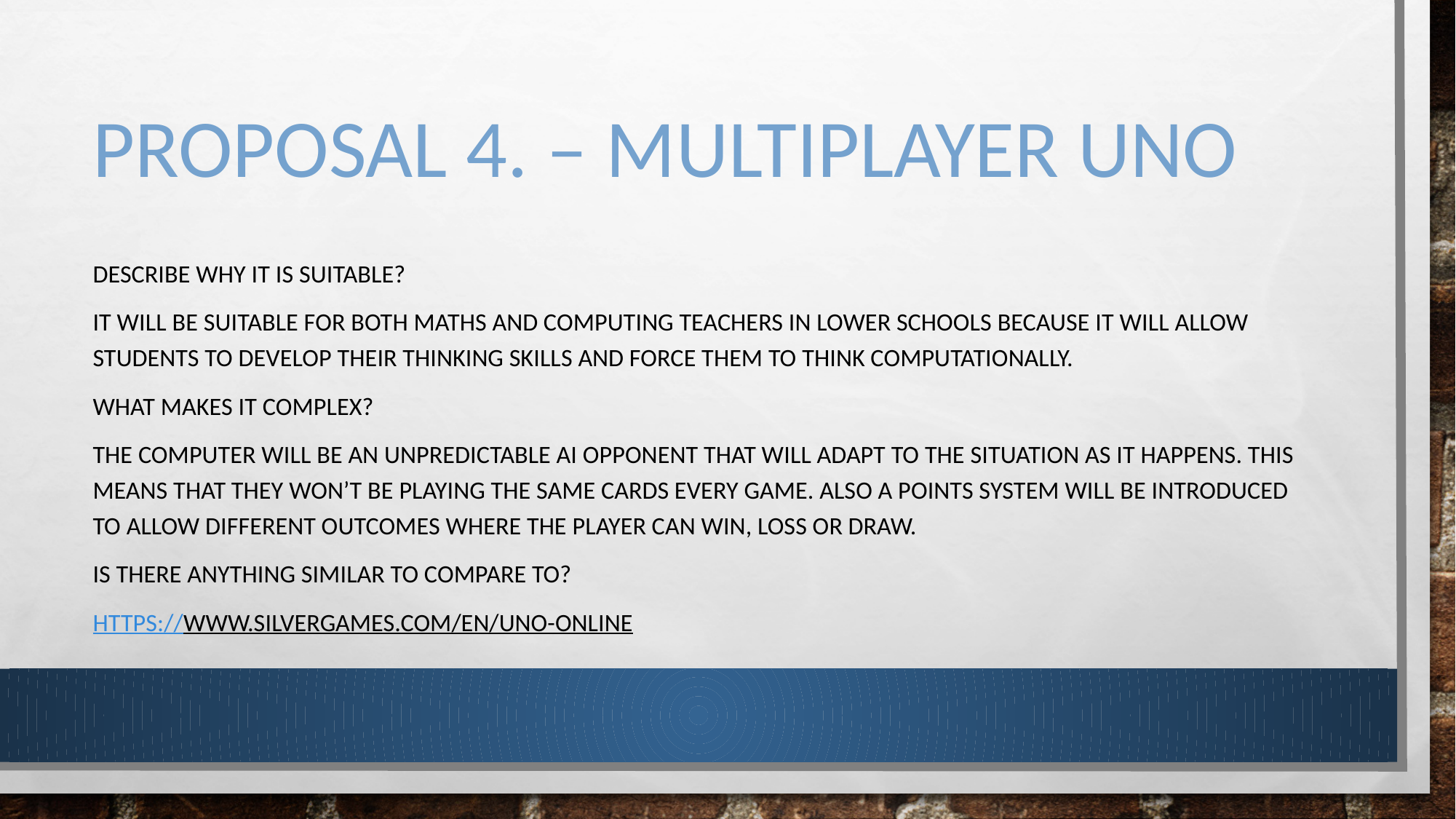

# proposal 4. – Multiplayer Uno
Describe Why it is suitable?
It will be suitable for both maths and computing teachers in lower schools because it will allow students to develop their thinking skills and force them to think computationally.
What makes it complex?
The computer will be an unpredictable AI opponent that will adapt to the situation as it happens. This means that they won’t be playing the same cards every game. Also a points system will be introduced to allow different outcomes where the player can win, loss or draw.
Is there anything similar to compare to?
https://www.silvergames.com/en/uno-online